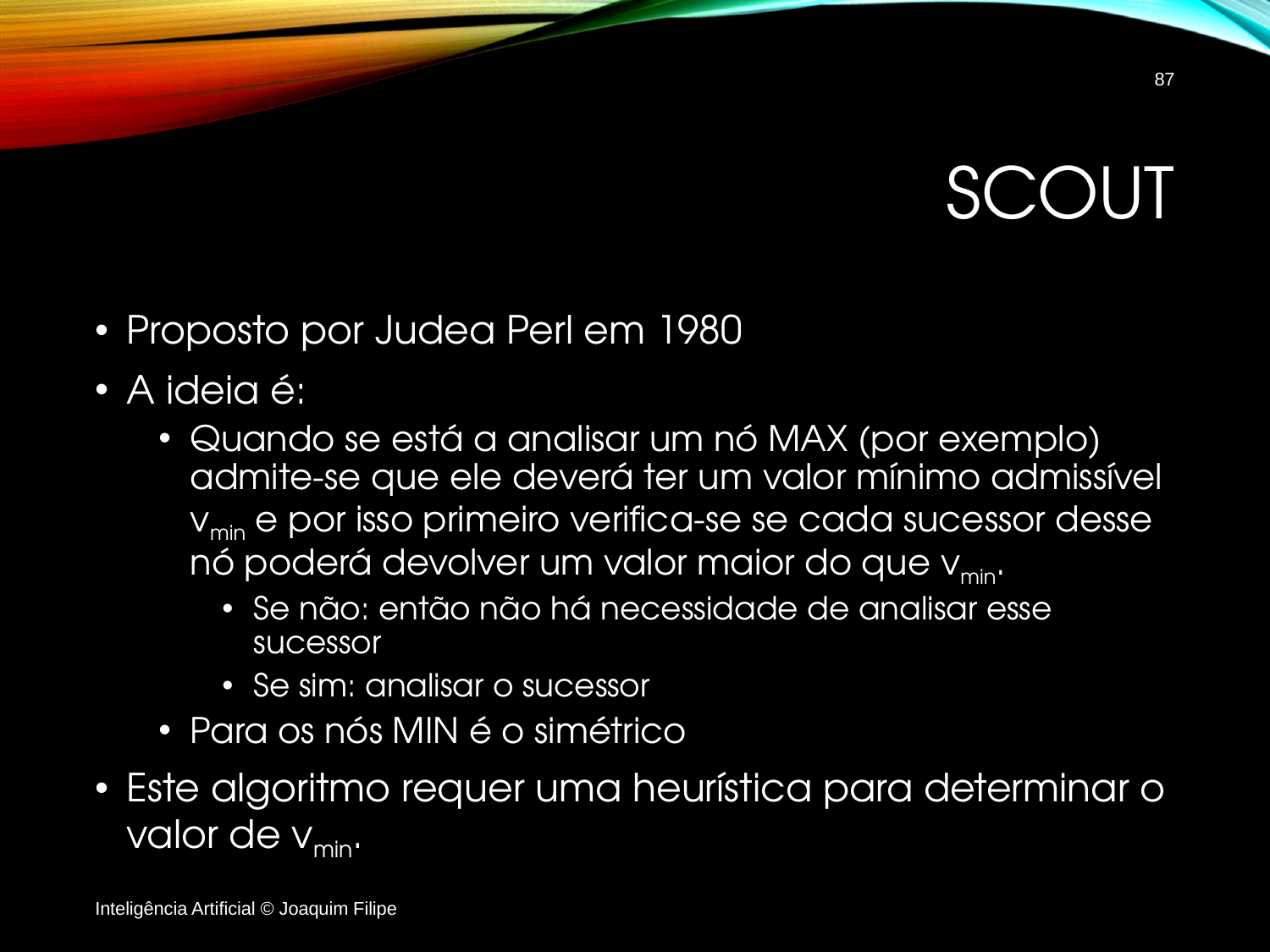

87
# SCOUT
Proposto por Judea Perl em 1980
A ideia é:
Quando se está a analisar um nó MAX (por exemplo) admite-se que ele deverá ter um valor mínimo admissível vmin e por isso primeiro verifica-se se cada sucessor desse nó poderá devolver um valor maior do que vmin.
Se não: então não há necessidade de analisar esse sucessor
Se sim: analisar o sucessor
Para os nós MIN é o simétrico
Este algoritmo requer uma heurística para determinar o valor de vmin.

Inteligência Artificial © Joaquim Filipe